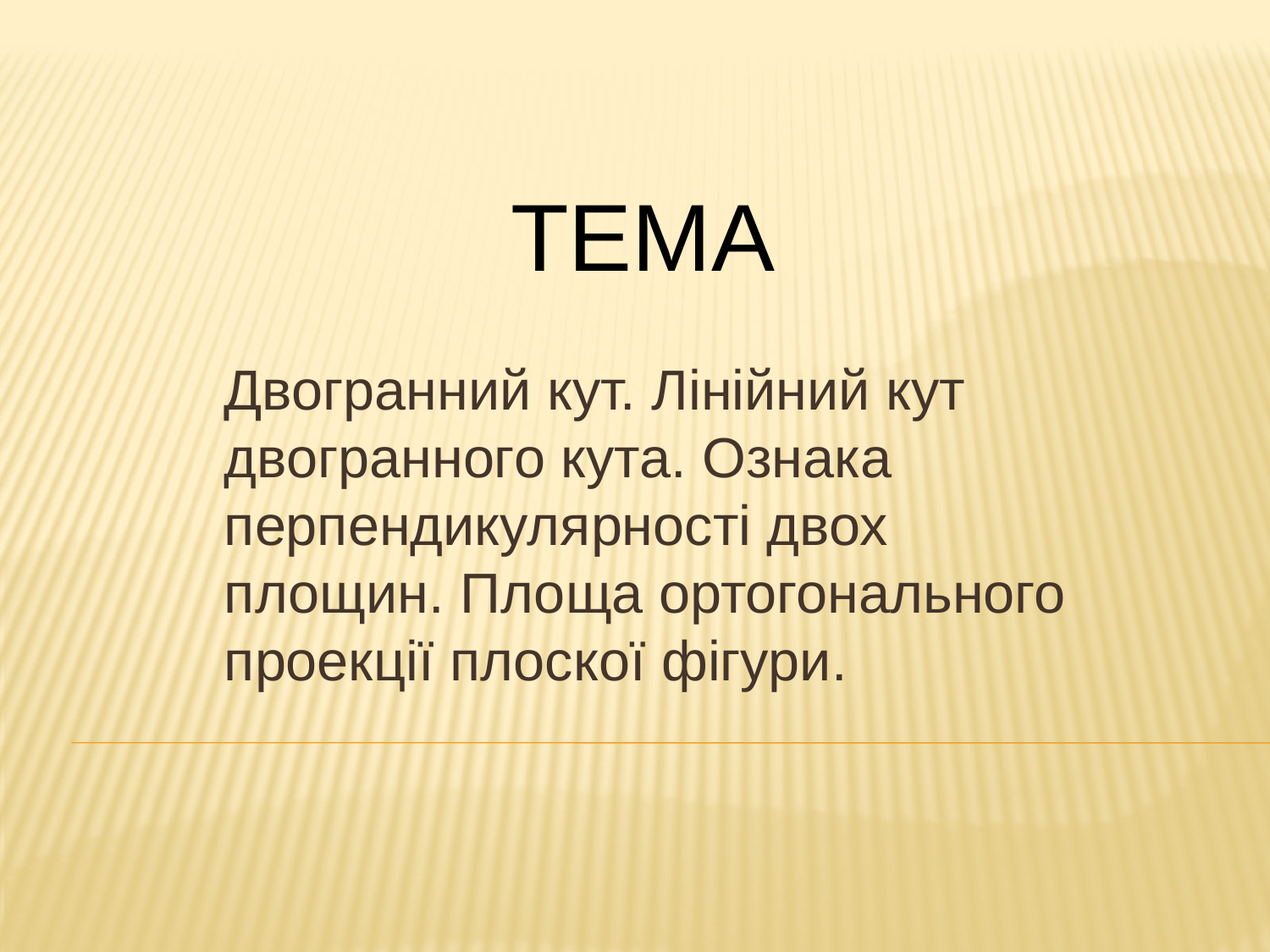

ТЕМА
#

Двогранний кут. Лінійний кут двогранного кута. Ознака перпендикулярності двох площин. Площа ортогонального проекції плоскої фігури.